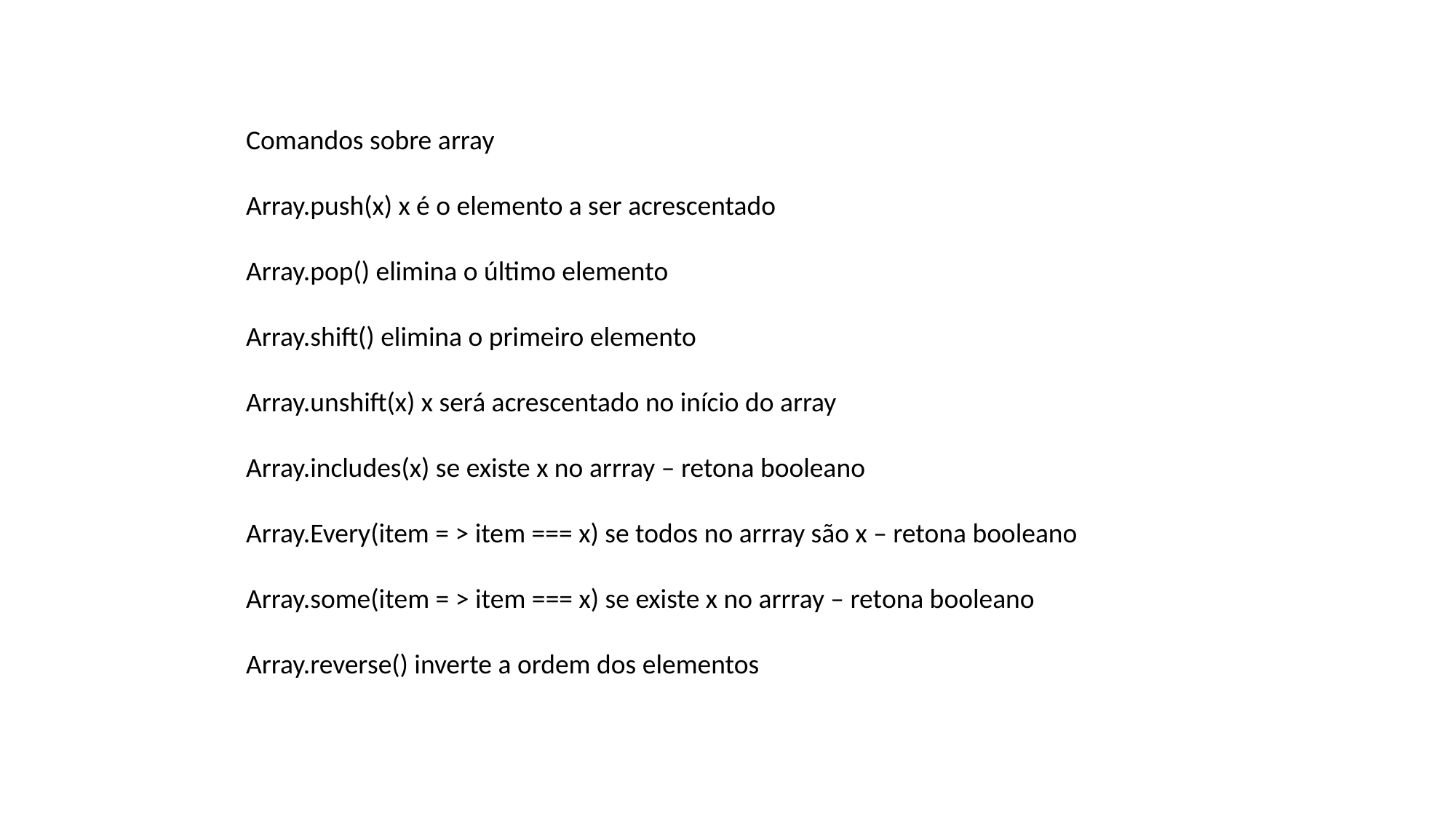

Comandos sobre array

Array.push(x) x é o elemento a ser acrescentado

Array.pop() elimina o último elemento

Array.shift() elimina o primeiro elemento

Array.unshift(x) x será acrescentado no início do array

Array.includes(x) se existe x no arrray – retona booleano

Array.Every(item = > item === x) se todos no arrray são x – retona booleano

Array.some(item = > item === x) se existe x no arrray – retona booleano

Array.reverse() inverte a ordem dos elementos